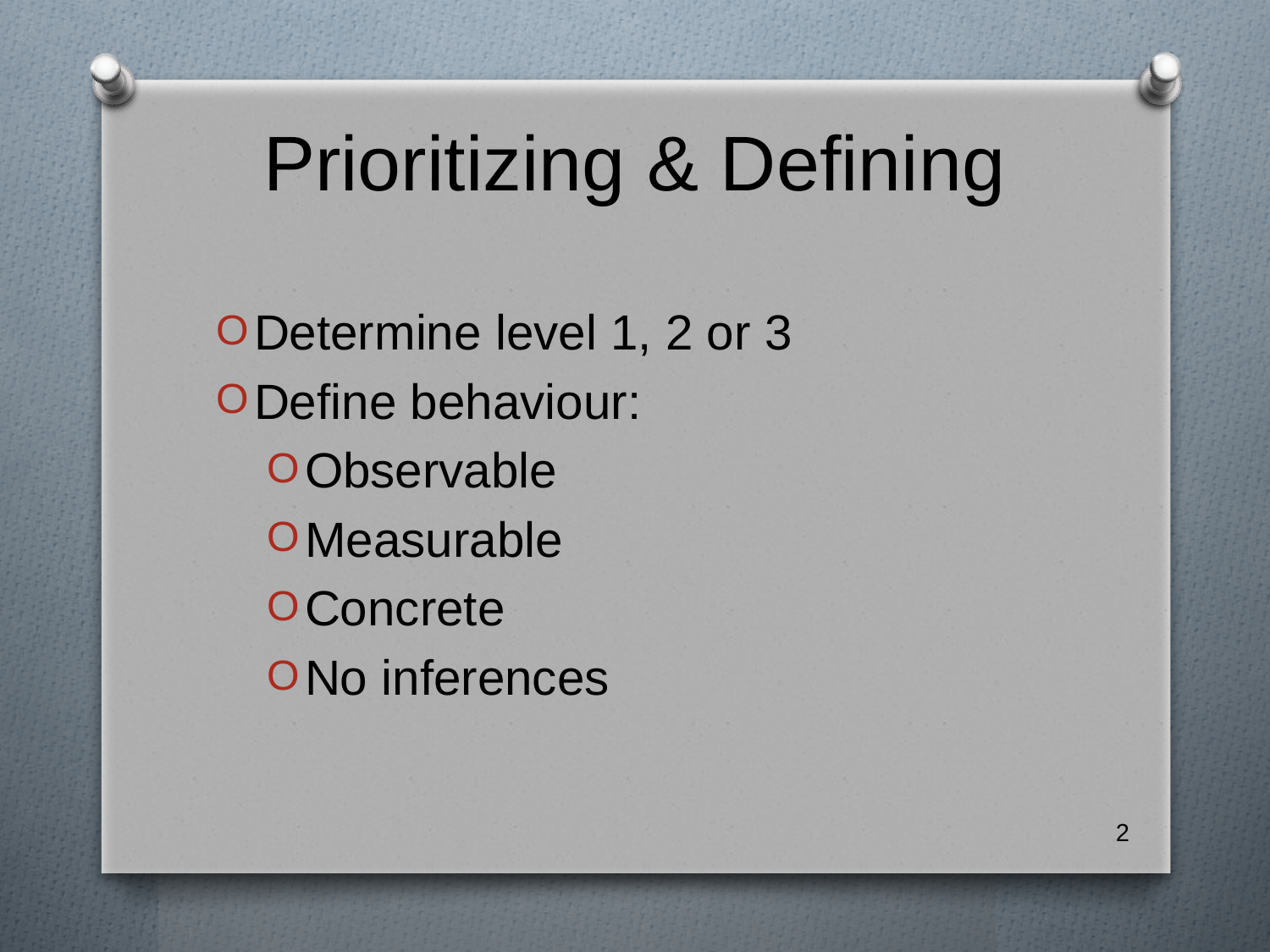

# Prioritizing & Defining
Determine level 1, 2 or 3
Define behaviour:
Observable
Measurable
Concrete
No inferences
2